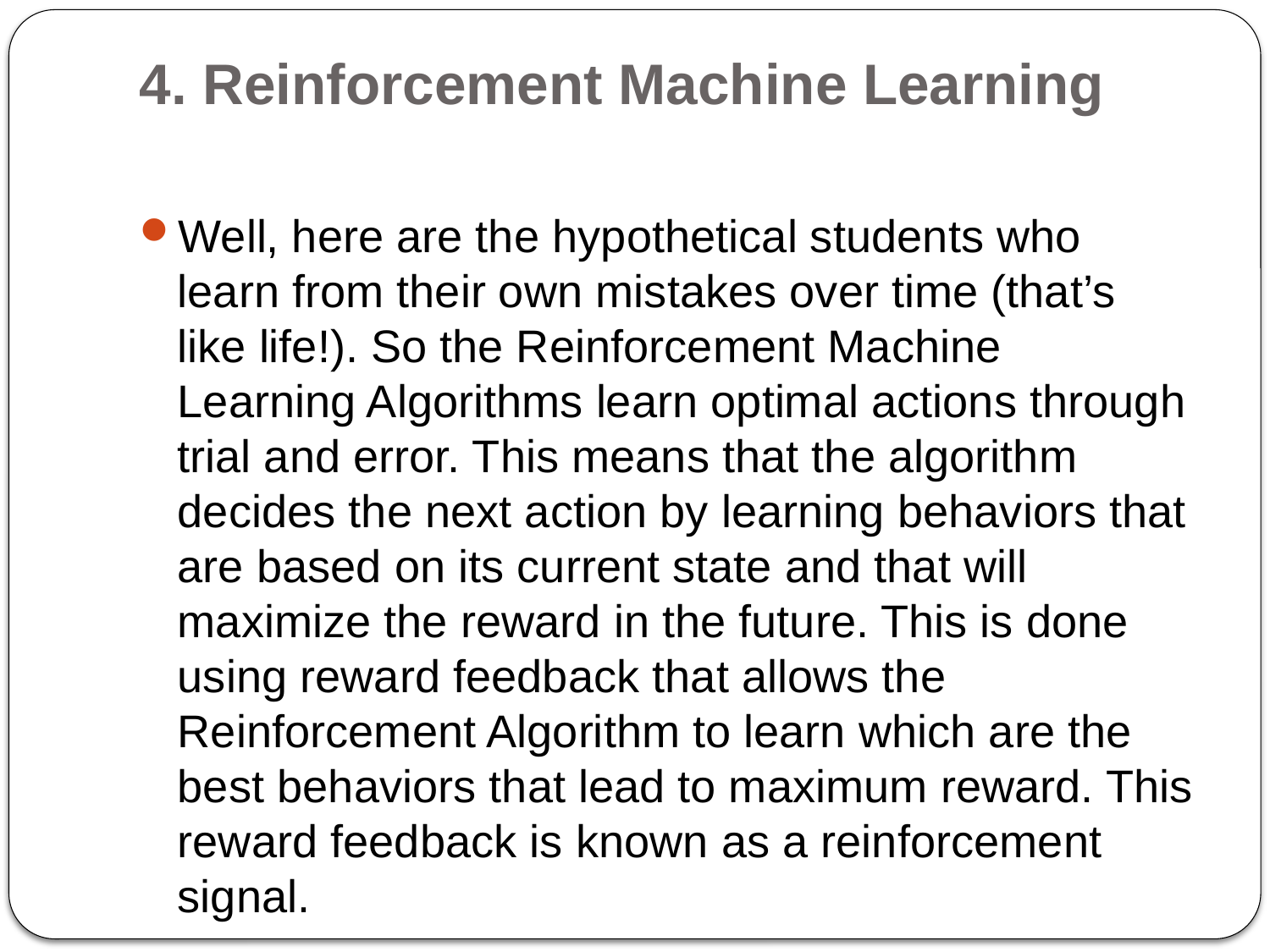

# 4. Reinforcement Machine Learning
Well, here are the hypothetical students who learn from their own mistakes over time (that’s like life!). So the Reinforcement Machine Learning Algorithms learn optimal actions through trial and error. This means that the algorithm decides the next action by learning behaviors that are based on its current state and that will maximize the reward in the future. This is done using reward feedback that allows the Reinforcement Algorithm to learn which are the best behaviors that lead to maximum reward. This reward feedback is known as a reinforcement signal.